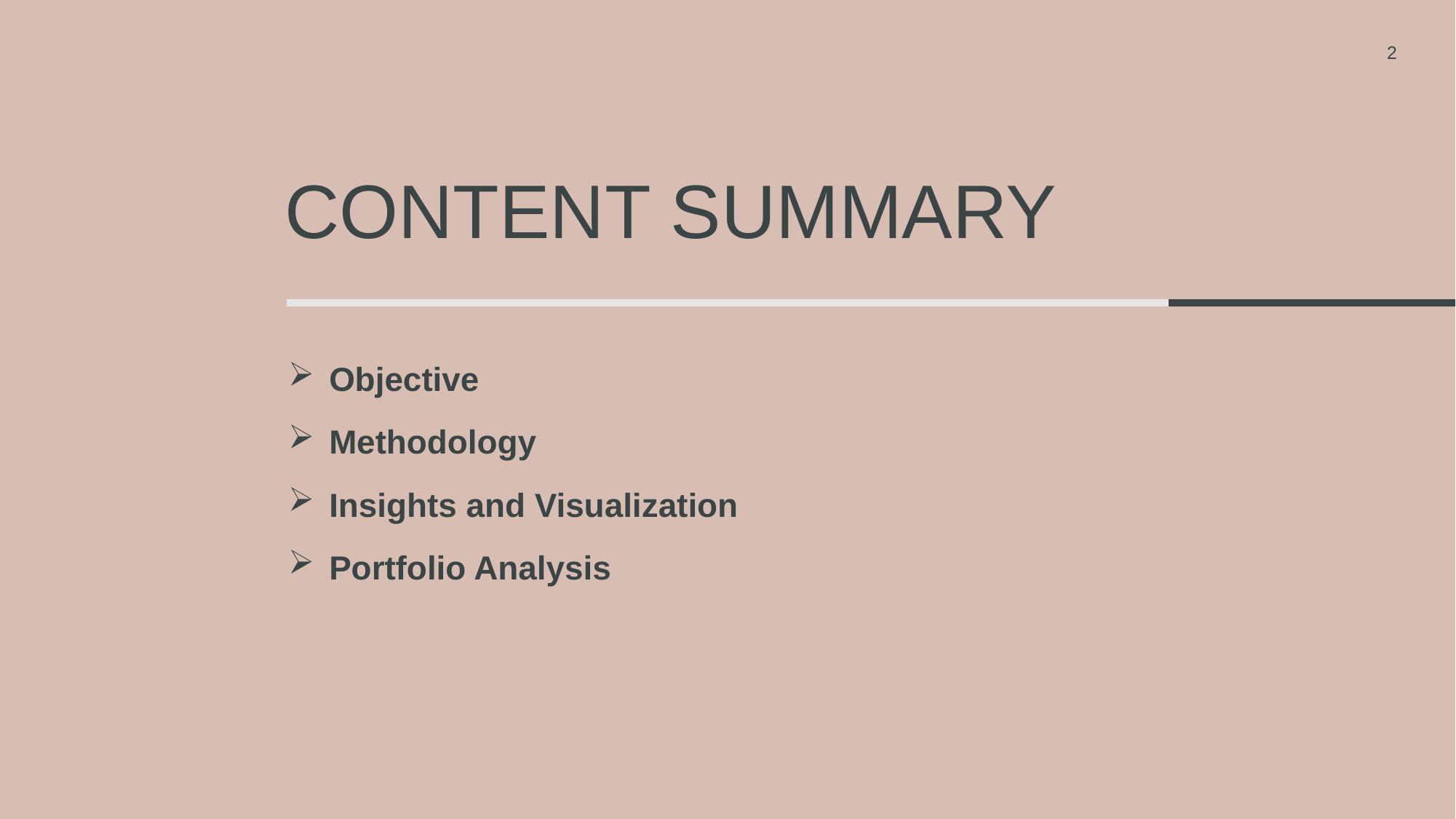

2
# Content SUMMARY
Objective
Methodology
Insights and Visualization
Portfolio Analysis